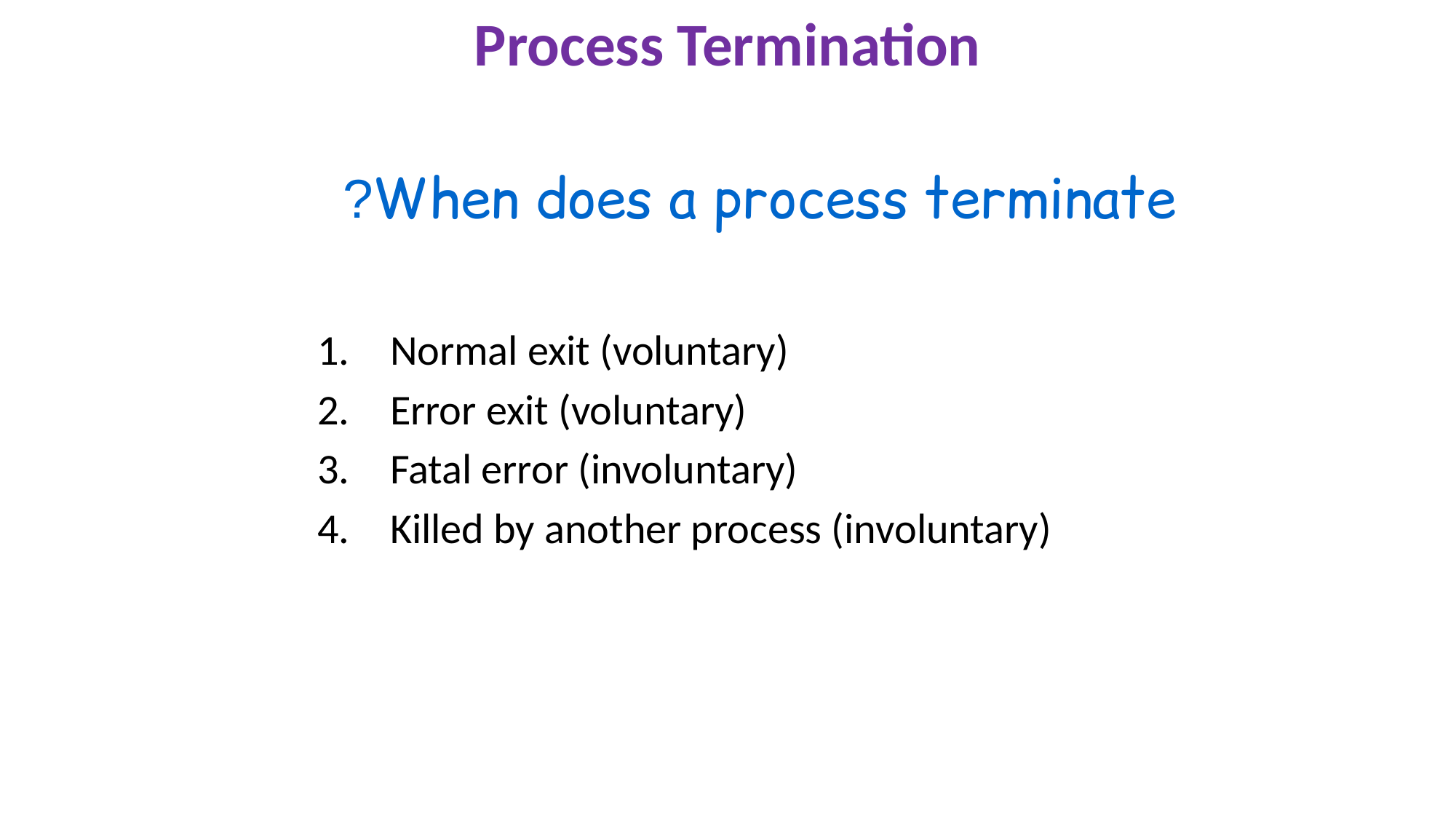

Process Termination
When does a process terminate?

Normal exit (voluntary)
Error exit (voluntary)
Fatal error (involuntary)
Killed by another process (involuntary)